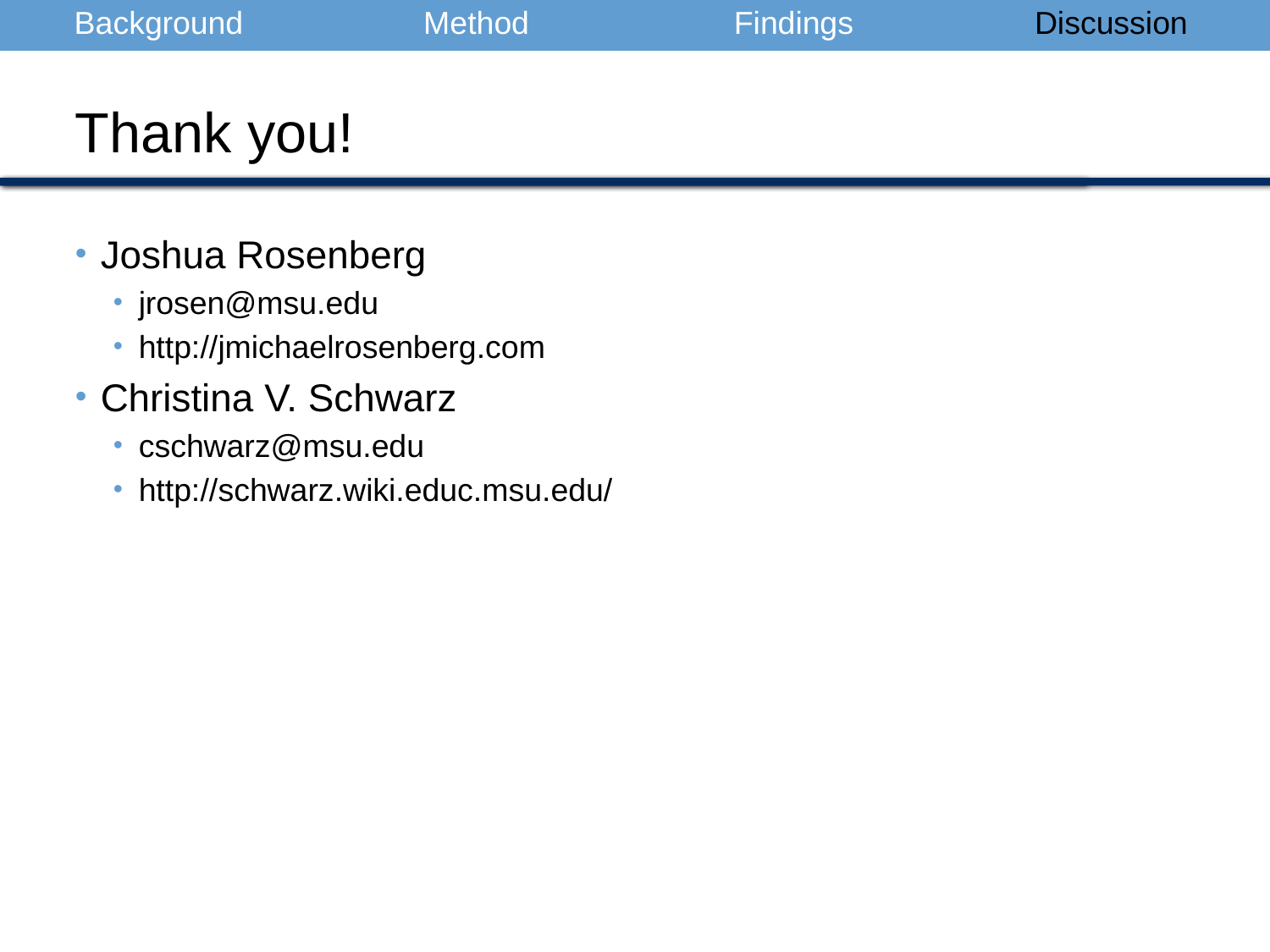

| Background | Method | Findings | Discussion |
| --- | --- | --- | --- |
Thank you!

Joshua Rosenberg
jrosen@msu.edu
http://jmichaelrosenberg.com
Christina V. Schwarz
cschwarz@msu.edu
http://schwarz.wiki.educ.msu.edu/